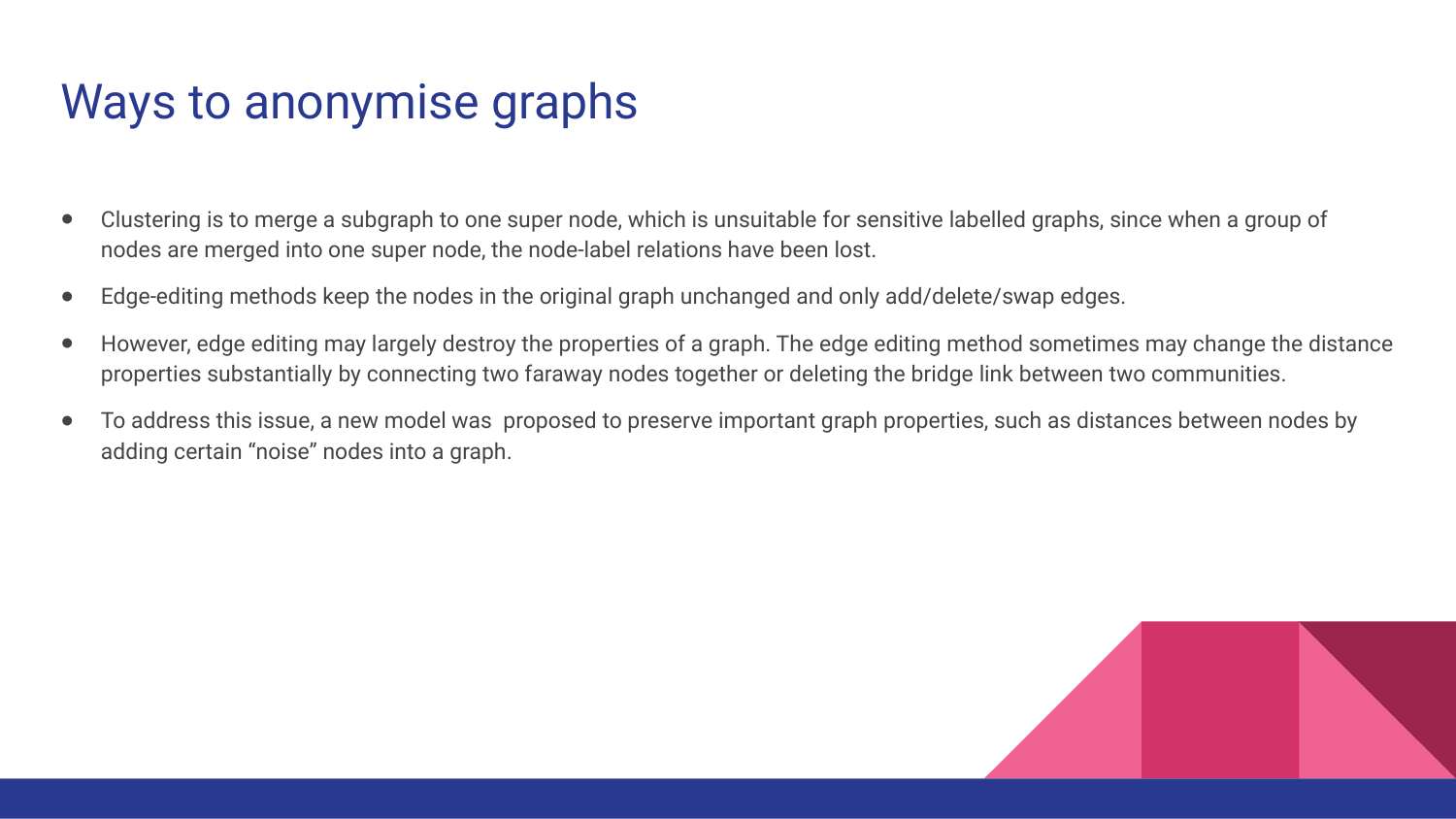

# Ways to anonymise graphs
Clustering is to merge a subgraph to one super node, which is unsuitable for sensitive labelled graphs, since when a group of nodes are merged into one super node, the node-label relations have been lost.
Edge-editing methods keep the nodes in the original graph unchanged and only add/delete/swap edges.
However, edge editing may largely destroy the properties of a graph. The edge editing method sometimes may change the distance properties substantially by connecting two faraway nodes together or deleting the bridge link between two communities.
To address this issue, a new model was  proposed to preserve important graph properties, such as distances between nodes by adding certain “noise” nodes into a graph.